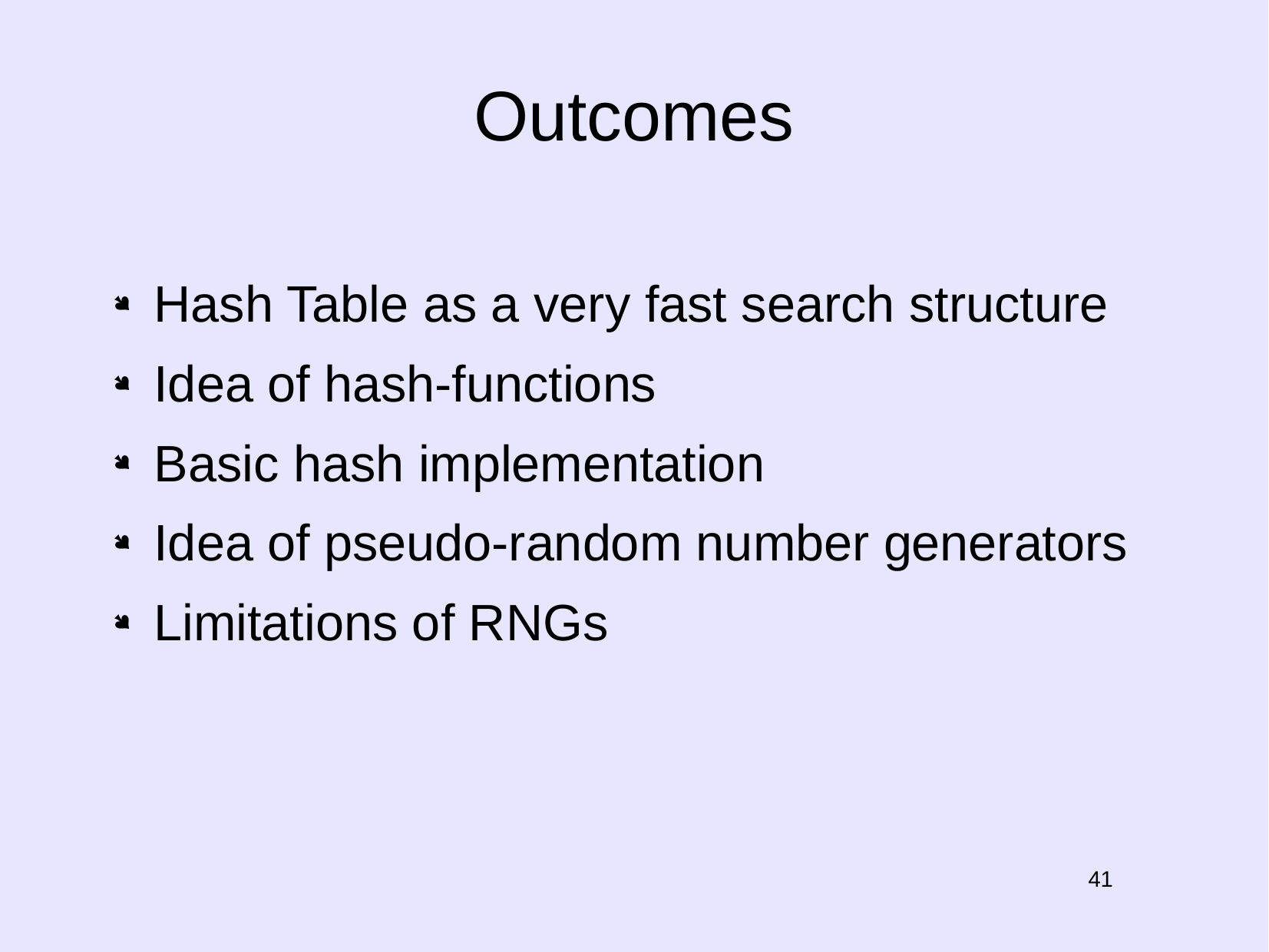

# Outcomes
Hash Table as a very fast search structure
Idea of hash-functions
Basic hash implementation
Idea of pseudo-random number generators
Limitations of RNGs
41